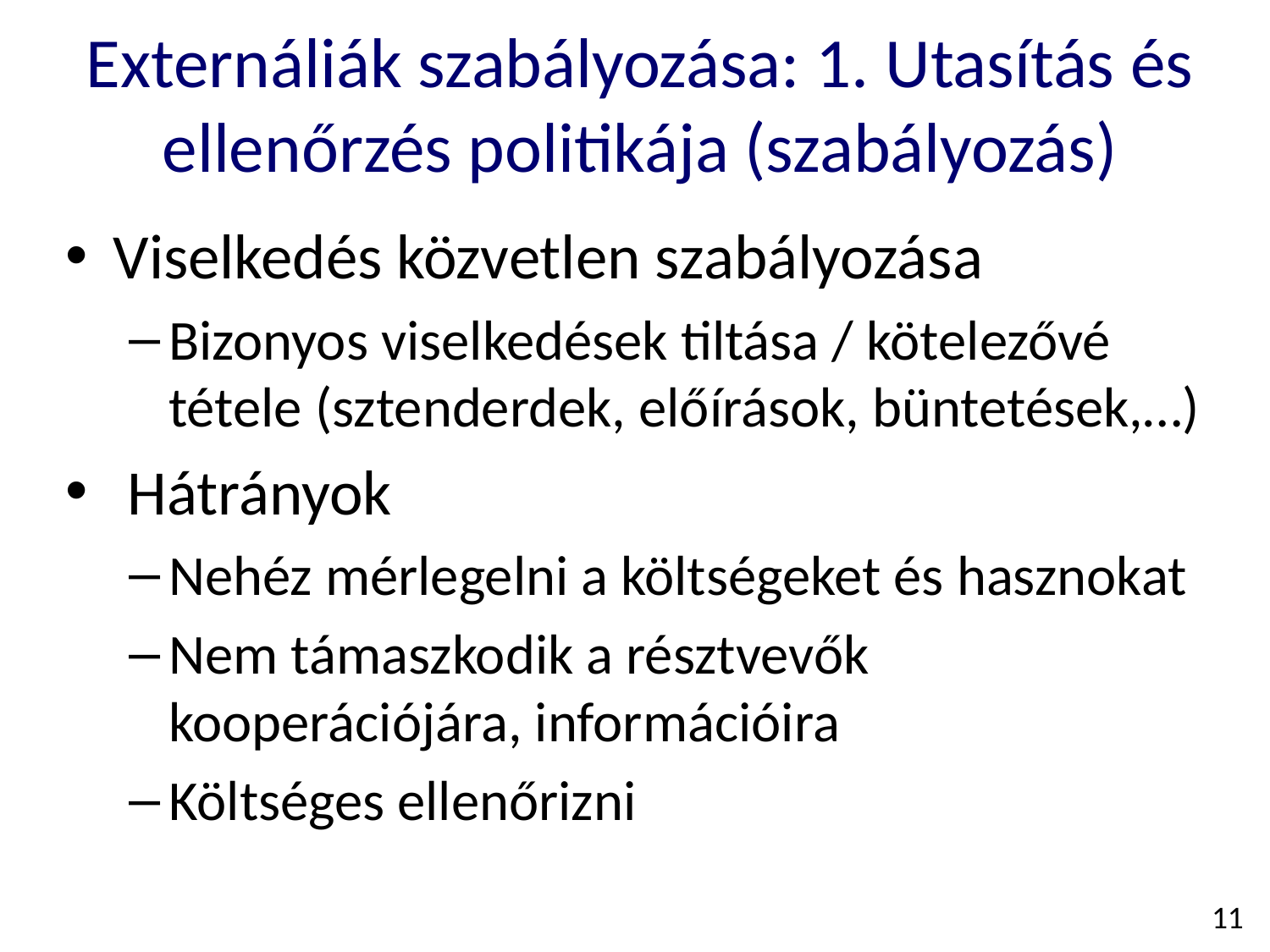

Externáliák szabályozása: 1. Utasítás és ellenőrzés politikája (szabályozás)
Viselkedés közvetlen szabályozása
Bizonyos viselkedések tiltása / kötelezővé tétele (sztenderdek, előírások, büntetések,…)
 Hátrányok
Nehéz mérlegelni a költségeket és hasznokat
Nem támaszkodik a résztvevők kooperációjára, információira
Költséges ellenőrizni

11